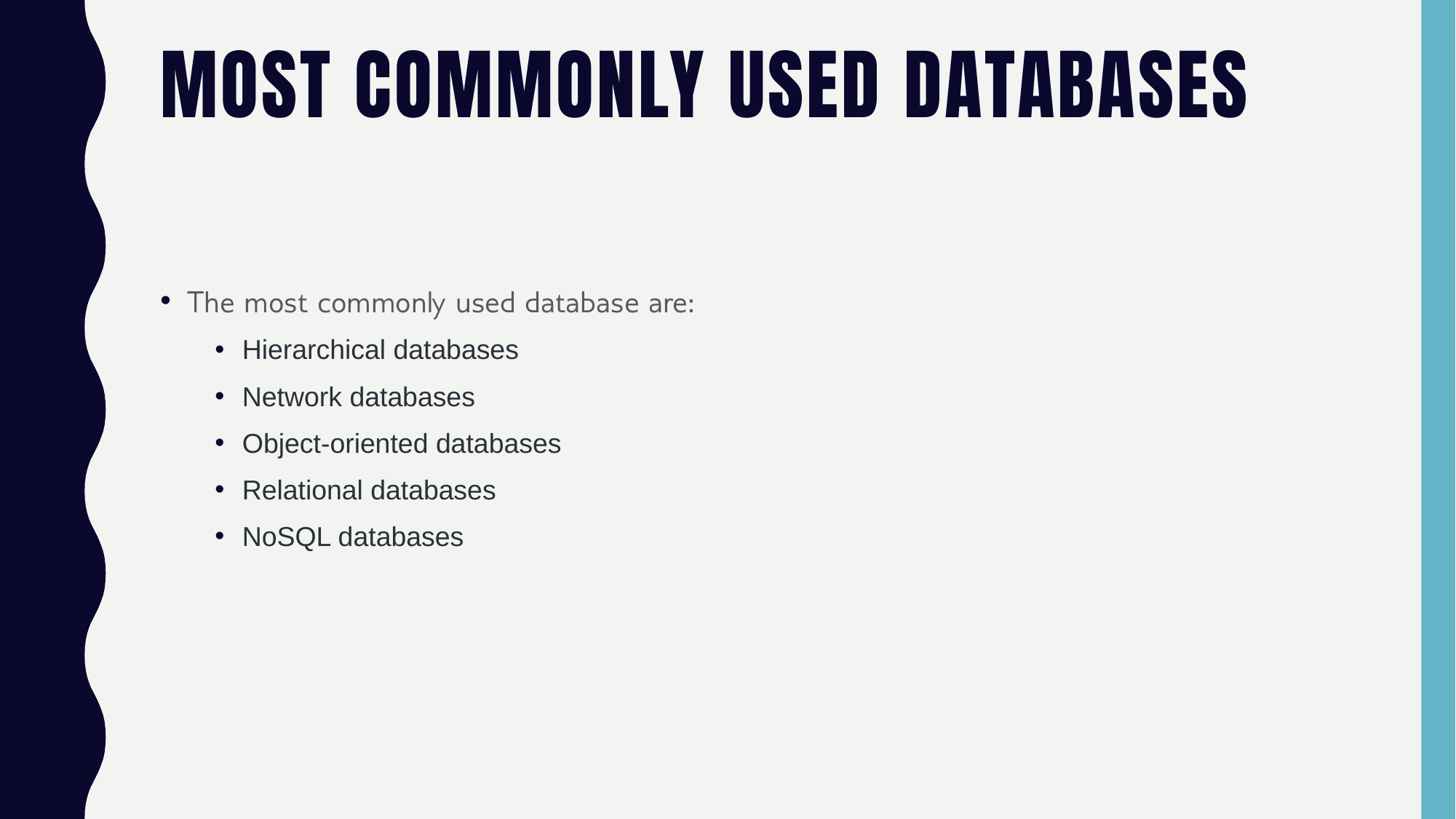

# Most commonly used databases
The most commonly used database are:
Hierarchical databases
Network databases
Object-oriented databases
Relational databases
NoSQL databases